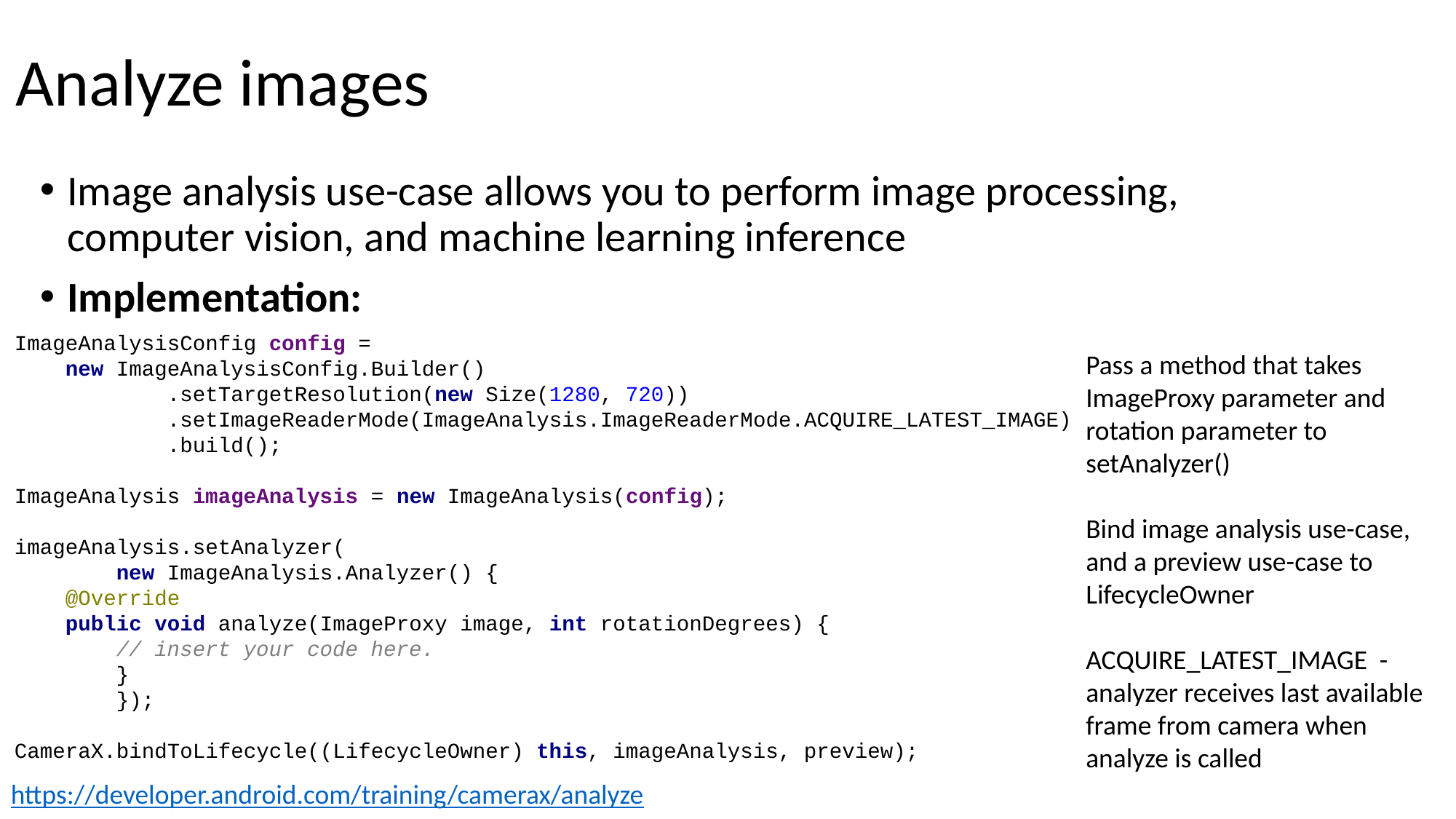

# Analyze images
Image analysis use-case allows you to perform image processing, computer vision, and machine learning inference
Implementation:

ImageAnalysisConfig config =
    new ImageAnalysisConfig.Builder()
            .setTargetResolution(new Size(1280, 720))
            .setImageReaderMode(ImageAnalysis.ImageReaderMode.ACQUIRE_LATEST_IMAGE)
            .build();
ImageAnalysis imageAnalysis = new ImageAnalysis(config);
imageAnalysis.setAnalyzer(
        new ImageAnalysis.Analyzer() {
    @Override
    public void analyze(ImageProxy image, int rotationDegrees) {
        // insert your code here.
        }
        });
CameraX.bindToLifecycle((LifecycleOwner) this, imageAnalysis, preview);
Pass a method that takes ImageProxy parameter and rotation parameter to setAnalyzer()

Bind image analysis use-case, and a preview use-case to LifecycleOwner

ACQUIRE_LATEST_IMAGE  - analyzer receives last available frame from camera when analyze is called
https://developer.android.com/training/camerax/analyze